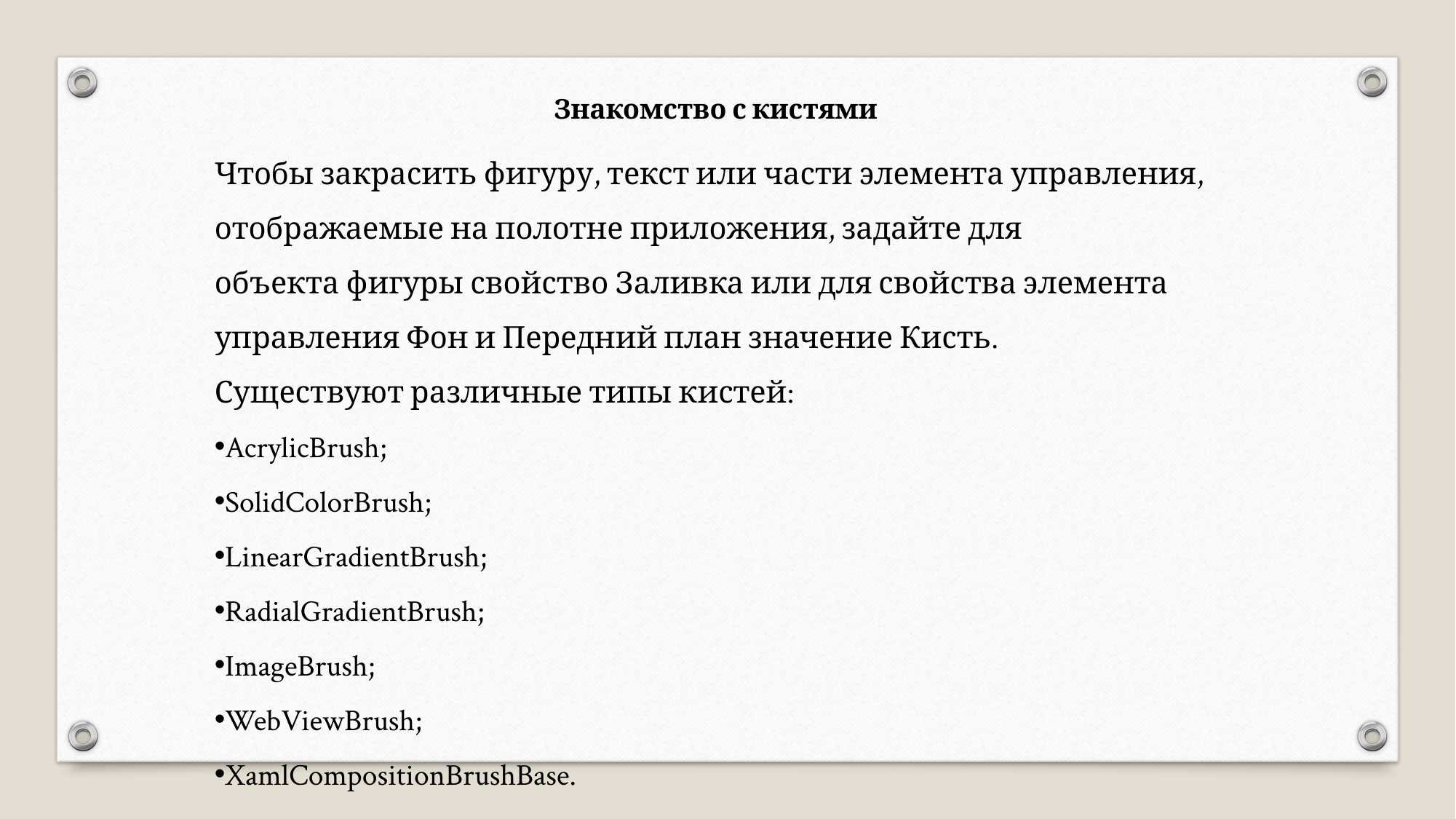

Знакомство с кистями
Чтобы закрасить фигуру, текст или части элемента управления, отображаемые на полотне приложения, задайте для объекта фигуры свойство Заливка или для свойства элемента управления Фон и Передний план значение Кисть.
Существуют различные типы кистей:
AcrylicBrush;
SolidColorBrush;
LinearGradientBrush;
RadialGradientBrush;
ImageBrush;
WebViewBrush;
XamlCompositionBrushBase.